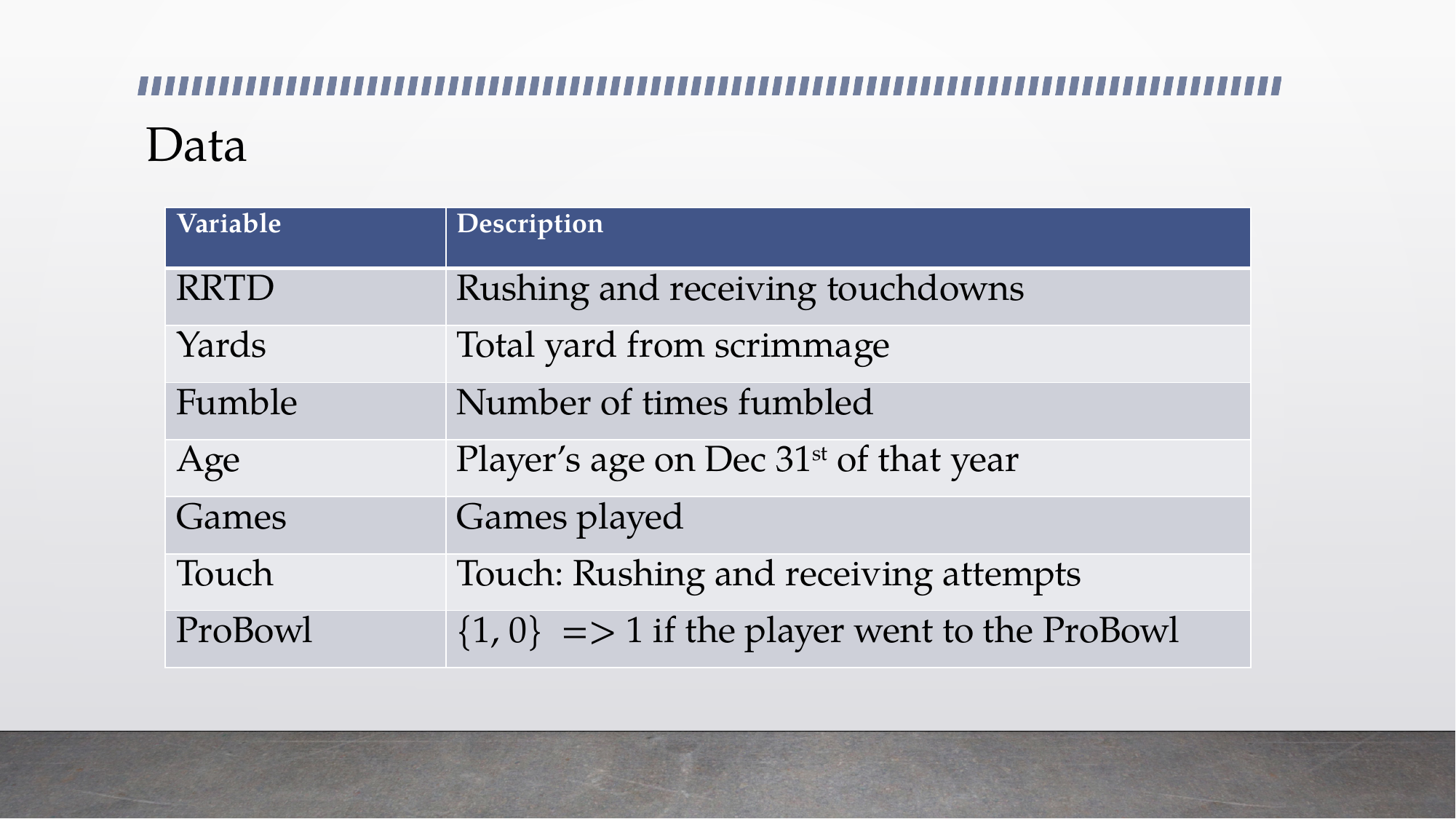

# Data
| Variable | Description |
| --- | --- |
| RRTD | Rushing and receiving touchdowns |
| Yards | Total yard from scrimmage |
| Fumble | Number of times fumbled |
| Age | Player’s age on Dec 31st of that year |
| Games | Games played |
| Touch | Touch: Rushing and receiving attempts |
| ProBowl | {1, 0} => 1 if the player went to the ProBowl |